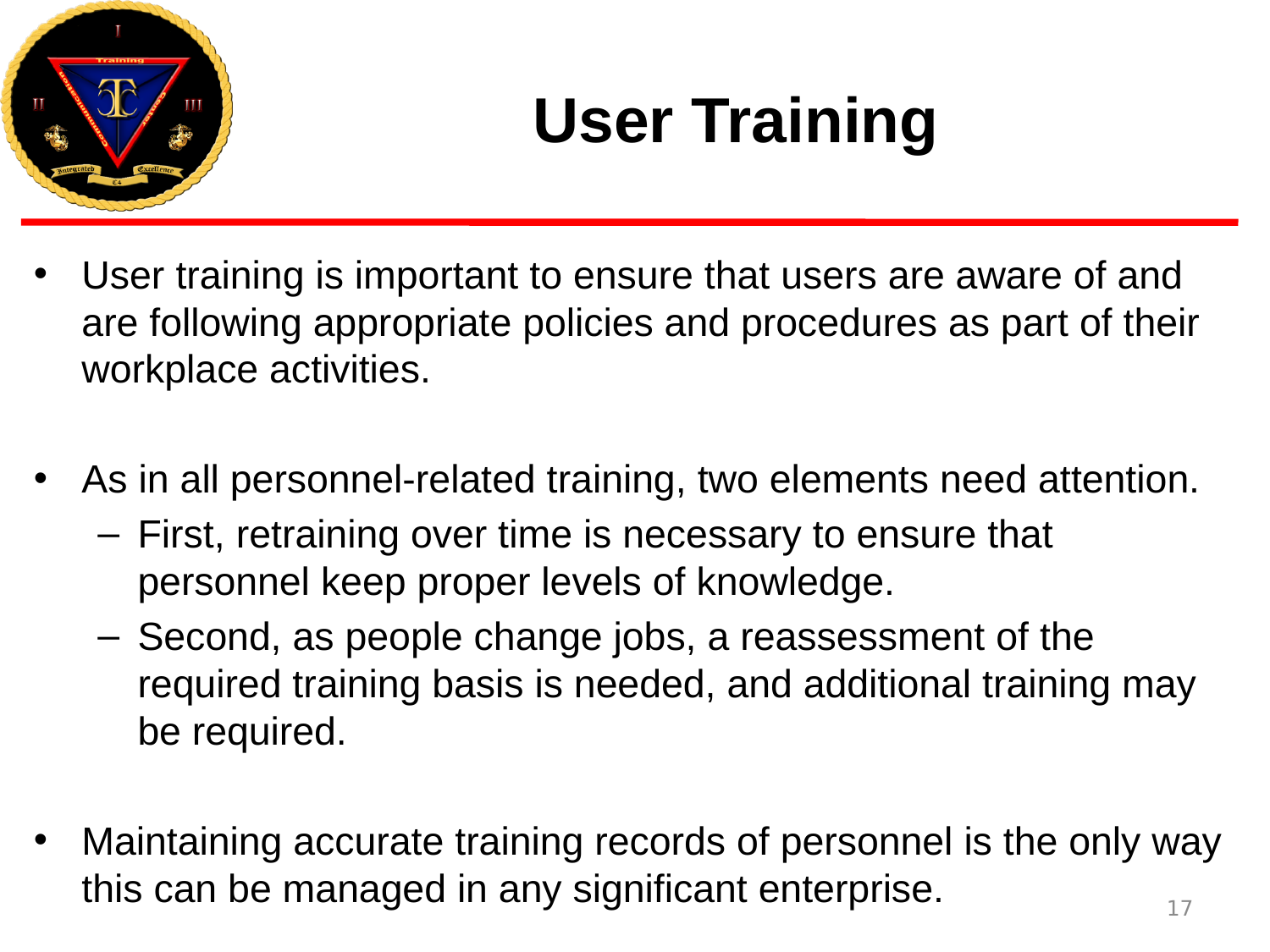

# User Training
User training is important to ensure that users are aware of and are following appropriate policies and procedures as part of their workplace activities.

As in all personnel-related training, two elements need attention.
First, retraining over time is necessary to ensure that personnel keep proper levels of knowledge.
Second, as people change jobs, a reassessment of the required training basis is needed, and additional training may be required.

Maintaining accurate training records of personnel is the only way this can be managed in any significant enterprise.
17